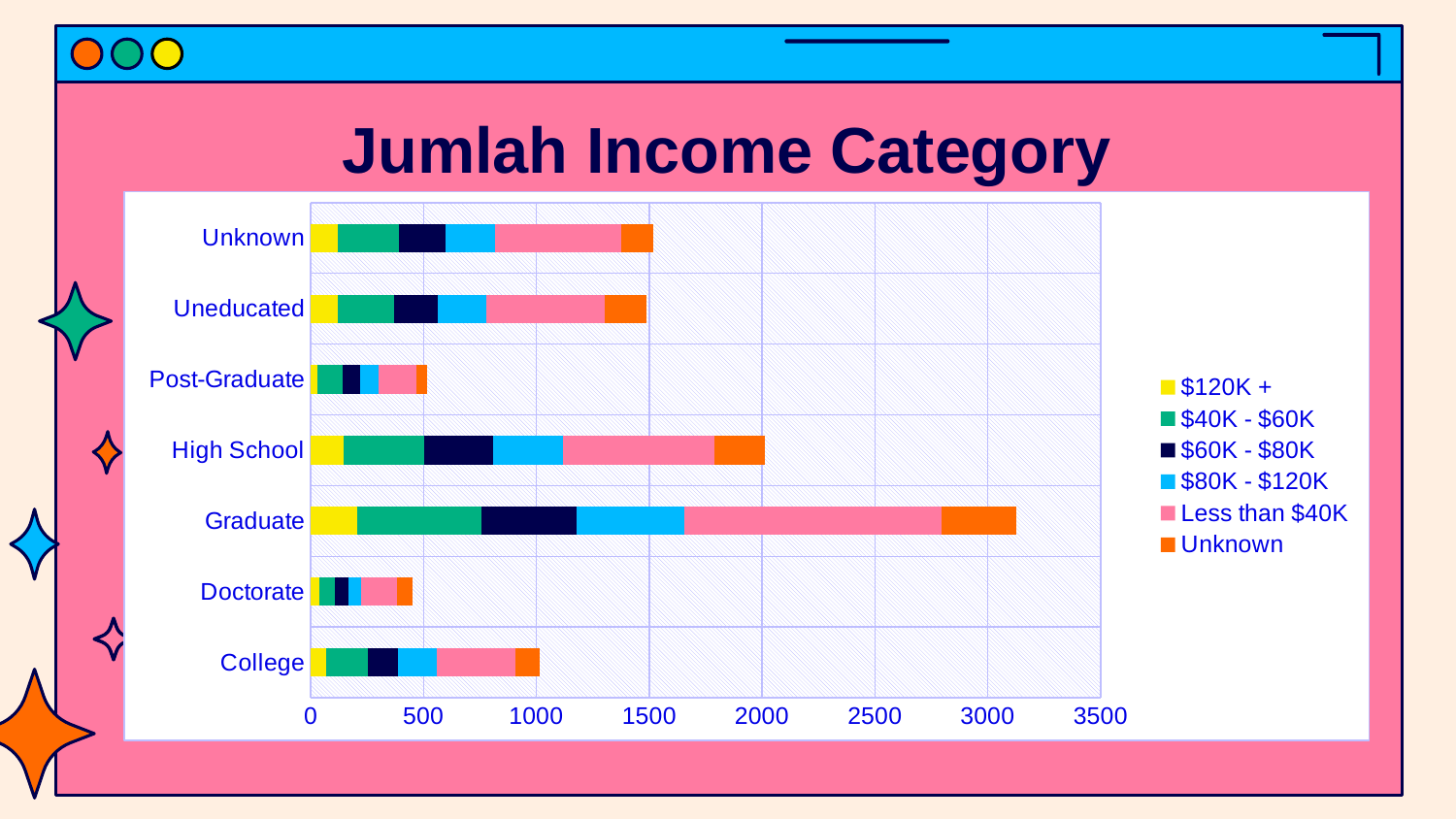

# Jumlah Income Category

### Chart

| Category | $120K + | $40K - $60K | $60K - $80K | $80K - $120K | Less than $40K | Unknown |
|---|---|---|---|---|---|---|
| College | 70.0 | 183.0 | 132.0 | 175.0 | 345.0 | 108.0 |
| Doctorate | 37.0 | 70.0 | 59.0 | 57.0 | 158.0 | 70.0 |
| Graduate | 204.0 | 553.0 | 422.0 | 478.0 | 1139.0 | 332.0 |
| High School | 147.0 | 355.0 | 307.0 | 308.0 | 671.0 | 225.0 |
| Post-Graduate | 30.0 | 111.0 | 77.0 | 81.0 | 170.0 | 47.0 |
| Uneducated | 119.0 | 249.0 | 195.0 | 217.0 | 522.0 | 185.0 |
| Unknown | 120.0 | 269.0 | 210.0 | 219.0 | 556.0 | 145.0 |